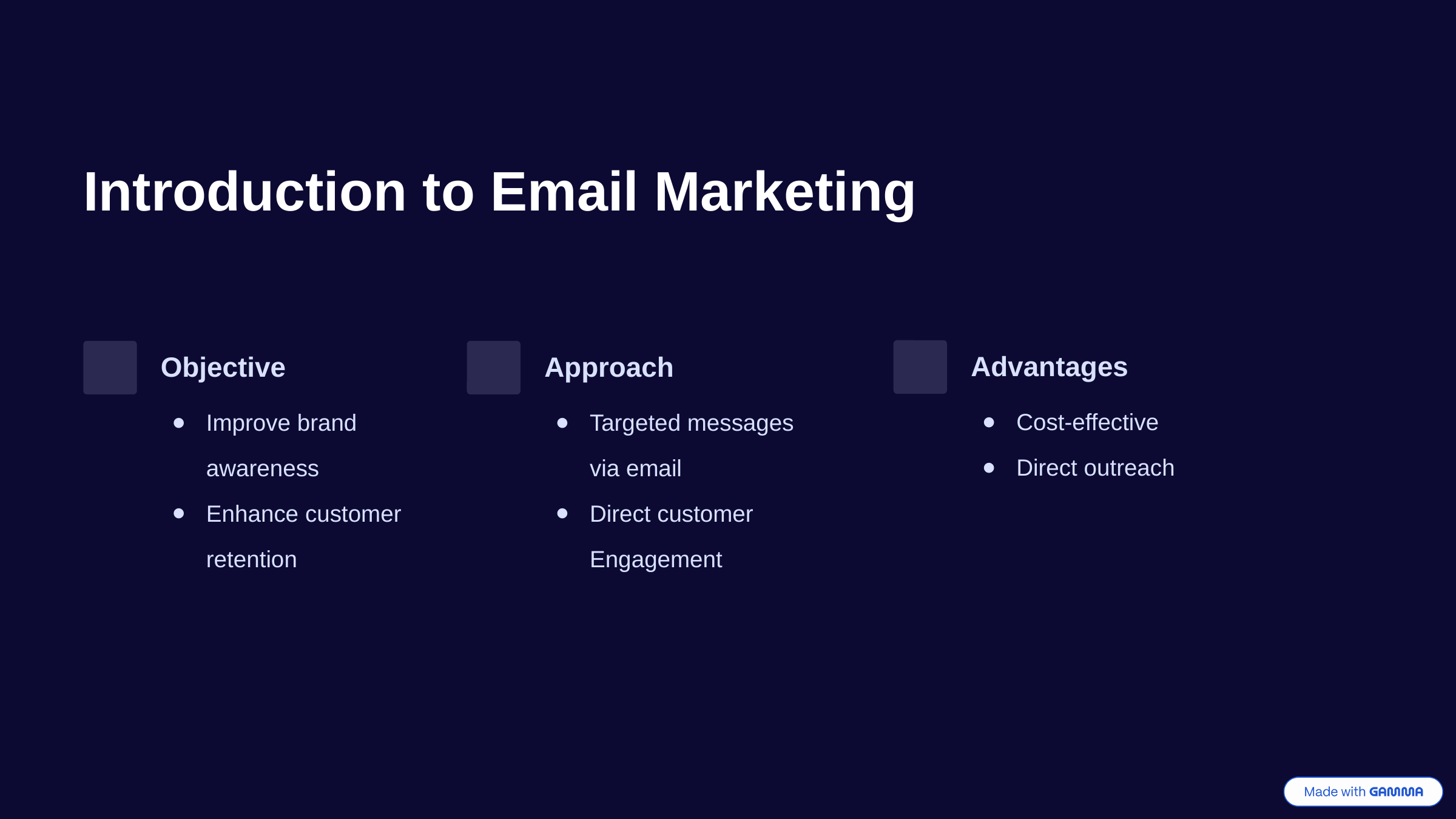

Introduction to Email Marketing

Advantages

Objective

Approach
Cost-effective
Direct outreach

Targeted messages via email
Direct customer Engagement

Improve brand awareness
Enhance customer retention